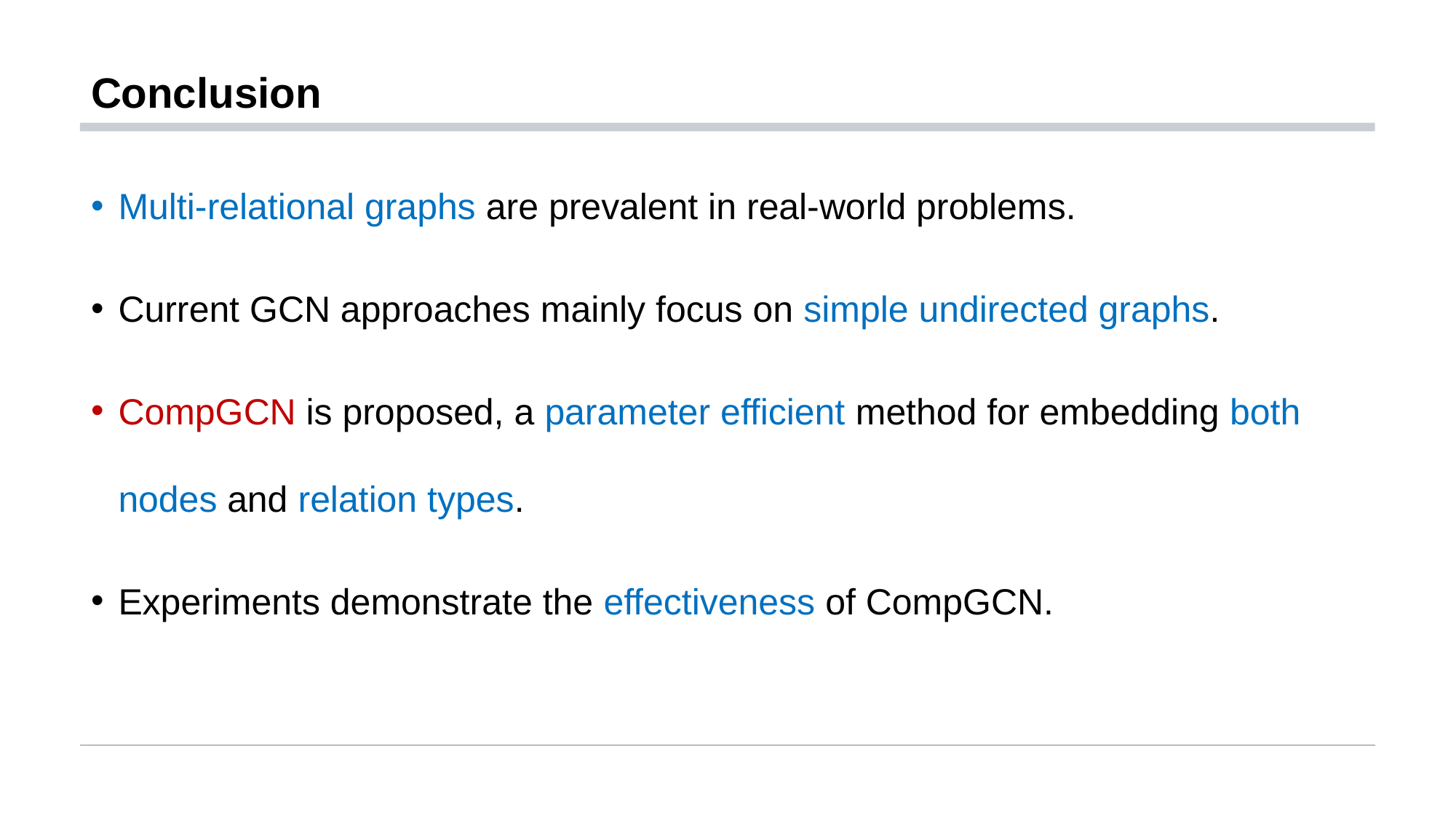

# Conclusion
Multi-relational graphs are prevalent in real-world problems.
Current GCN approaches mainly focus on simple undirected graphs.
CompGCN is proposed, a parameter efficient method for embedding both nodes and relation types.
Experiments demonstrate the effectiveness of CompGCN.